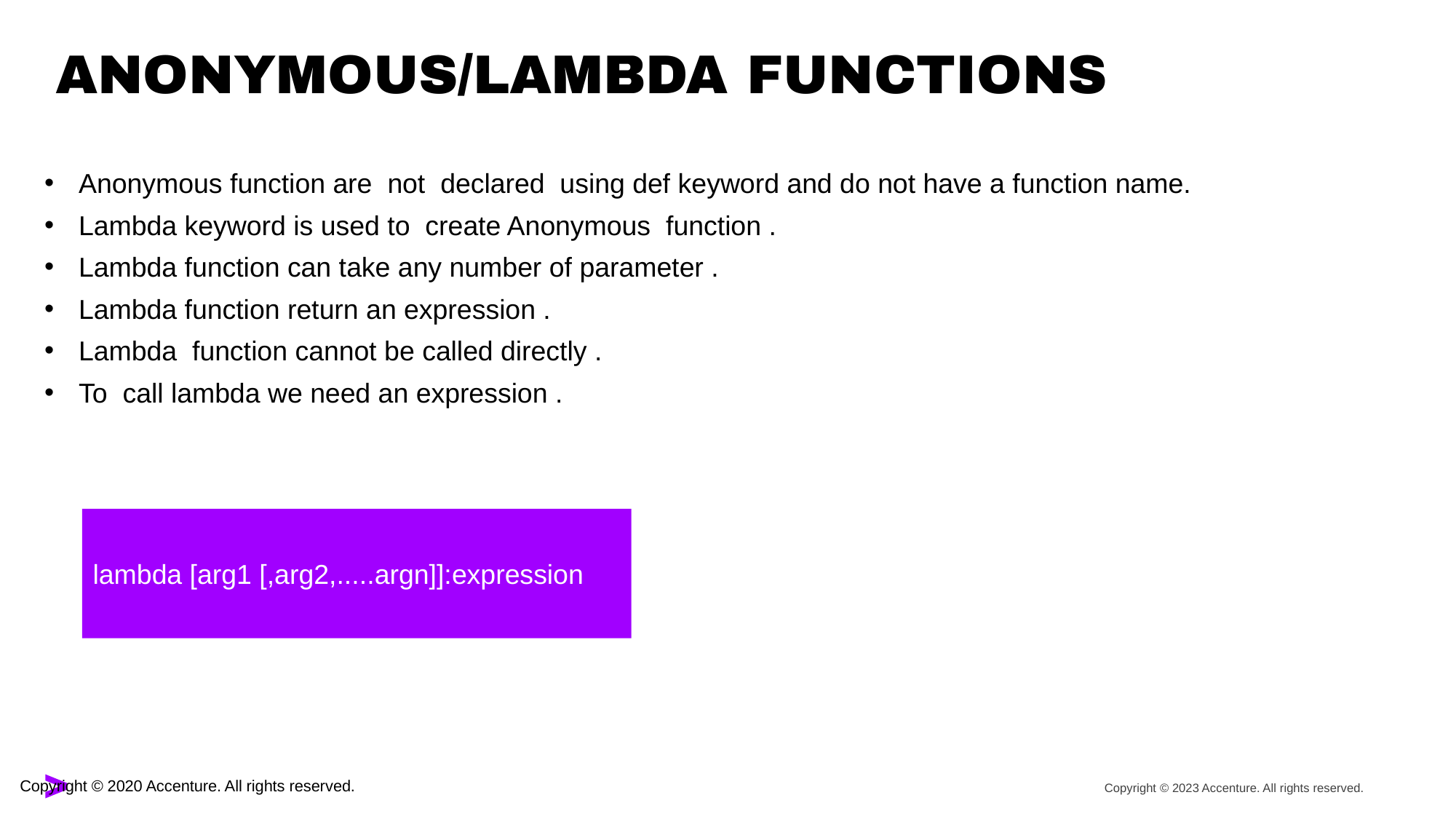

# Anonymous/Lambda functions

Anonymous function are  not  declared  using def keyword and do not have a function name.
Lambda keyword is used to  create Anonymous  function .
Lambda function can take any number of parameter .
Lambda function return an expression .
Lambda  function cannot be called directly .
To  call lambda we need an expression .

lambda [arg1 [,arg2,.....argn]]:expression